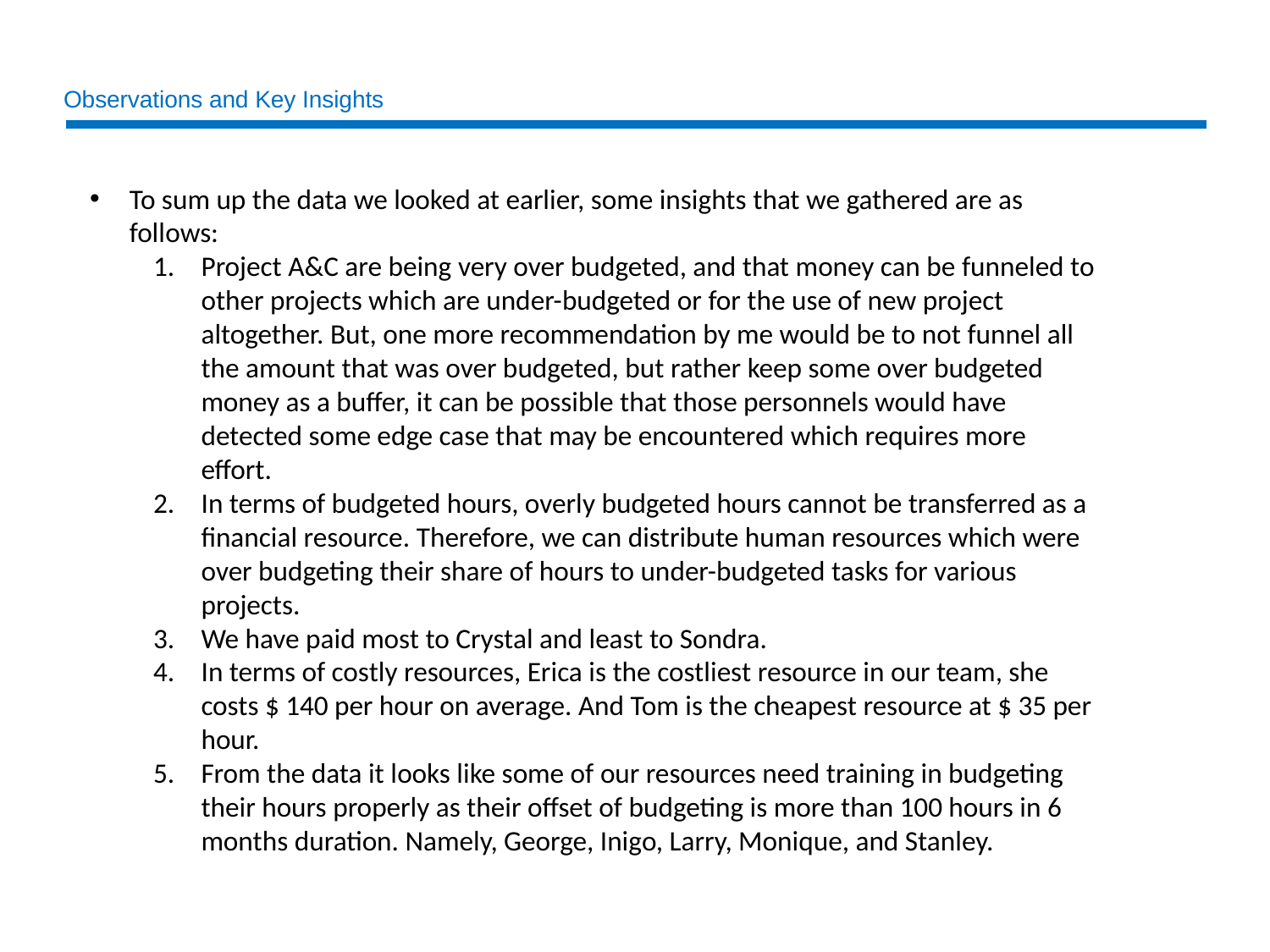

# Observations and Key Insights

To sum up the data we looked at earlier, some insights that we gathered are as follows:
Project A&C are being very over budgeted, and that money can be funneled to other projects which are under-budgeted or for the use of new project altogether. But, one more recommendation by me would be to not funnel all the amount that was over budgeted, but rather keep some over budgeted money as a buffer, it can be possible that those personnels would have detected some edge case that may be encountered which requires more effort.
In terms of budgeted hours, overly budgeted hours cannot be transferred as a financial resource. Therefore, we can distribute human resources which were over budgeting their share of hours to under-budgeted tasks for various projects.
We have paid most to Crystal and least to Sondra.
In terms of costly resources, Erica is the costliest resource in our team, she costs $ 140 per hour on average. And Tom is the cheapest resource at $ 35 per hour.
From the data it looks like some of our resources need training in budgeting their hours properly as their offset of budgeting is more than 100 hours in 6 months duration. Namely, George, Inigo, Larry, Monique, and Stanley.